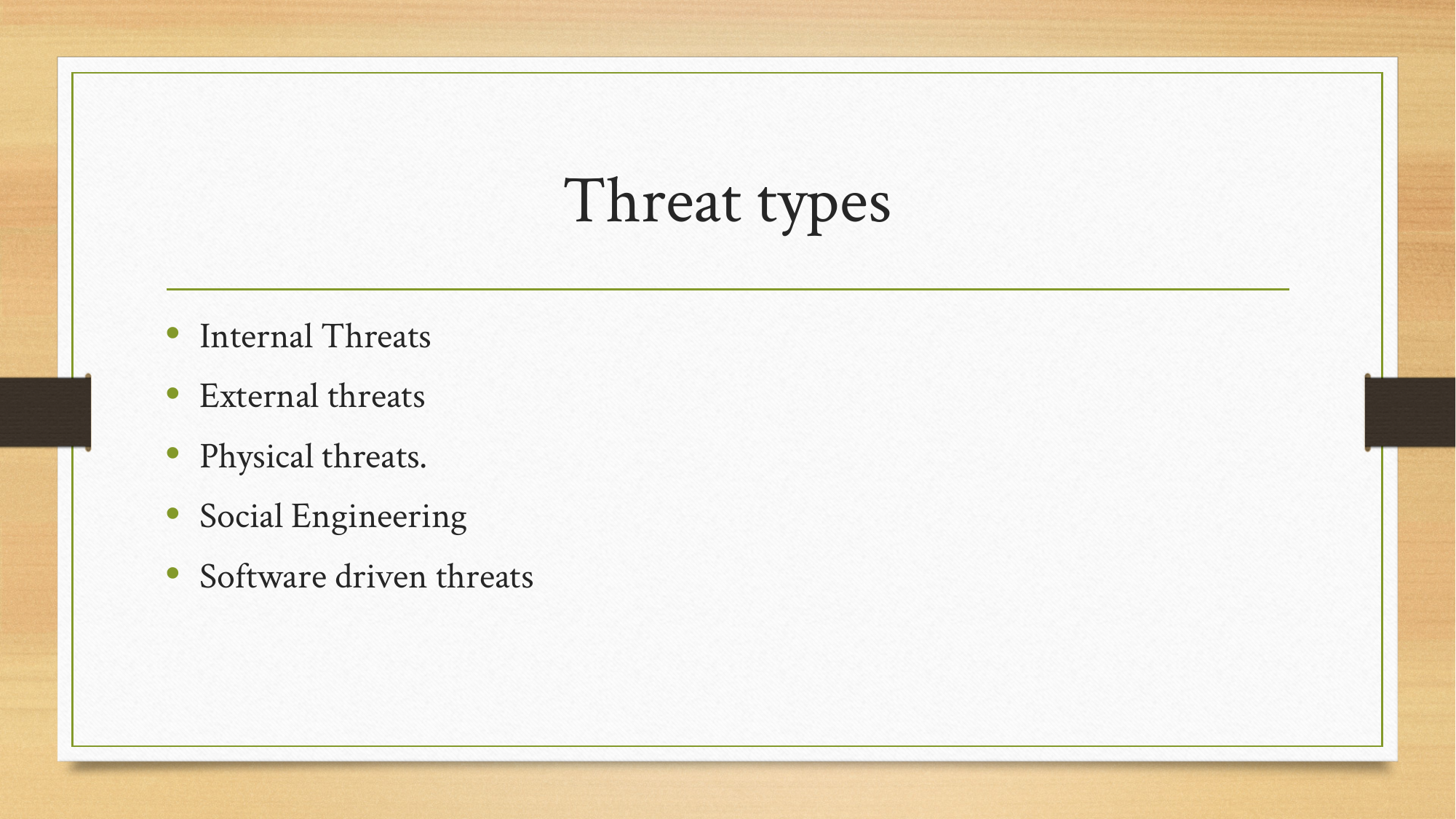

# Threat types
Internal Threats
External threats
Physical threats.
Social Engineering
Software driven threats